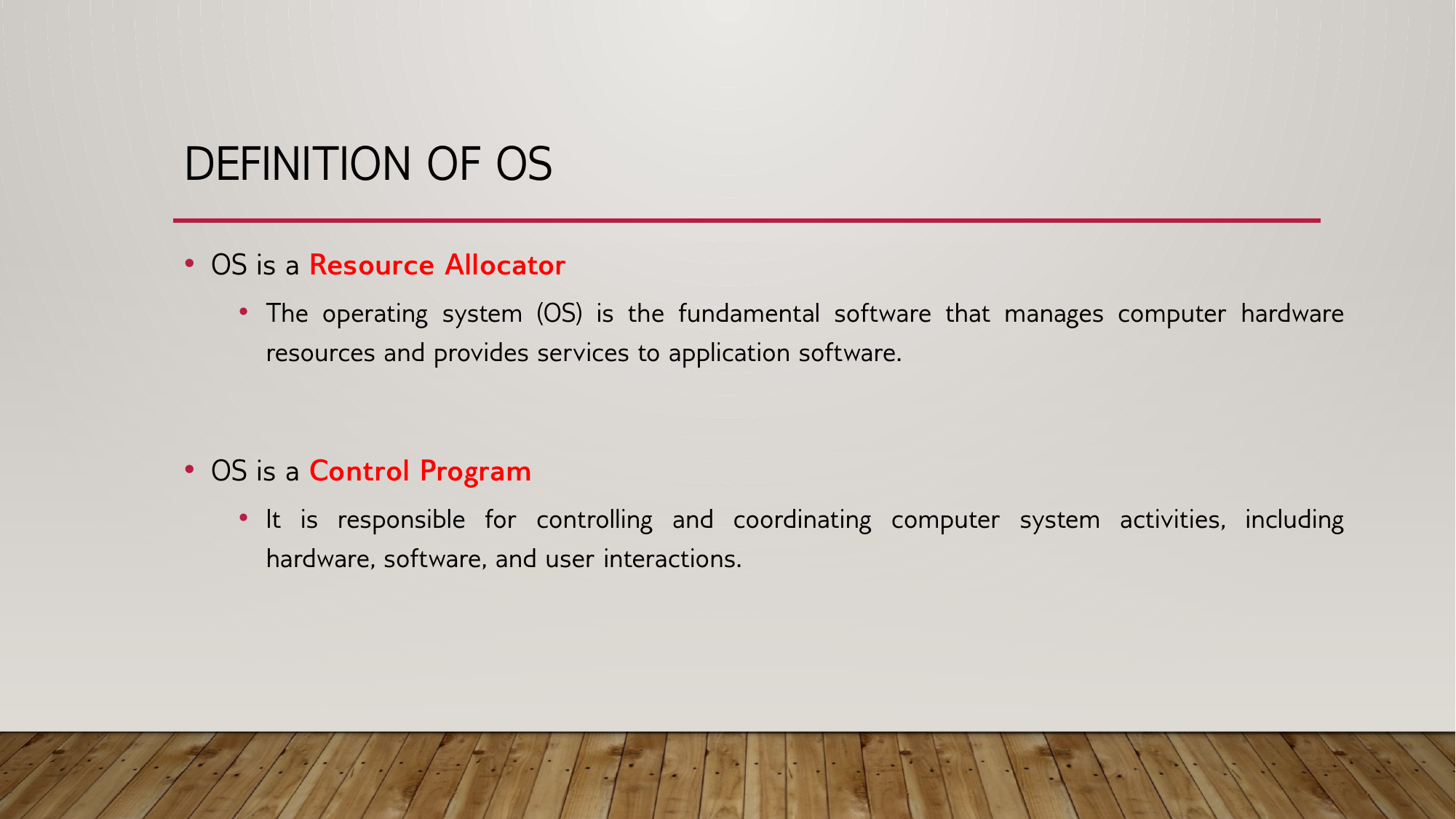

# Definition of OS
OS is a Resource Allocator
The operating system (OS) is the fundamental software that manages computer hardware resources and provides services to application software.

OS is a Control Program
It is responsible for controlling and coordinating computer system activities, including hardware, software, and user interactions.